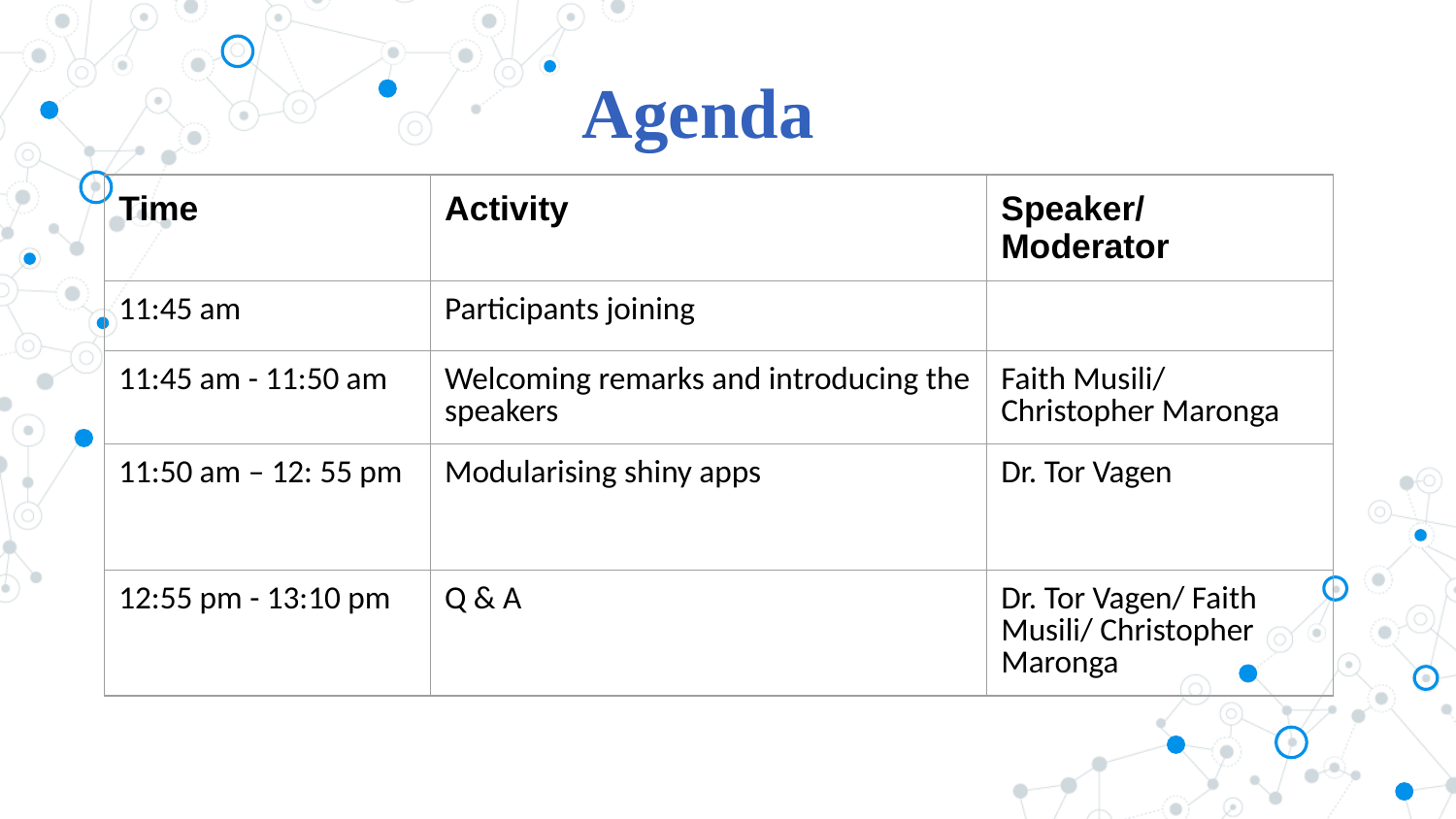

# Agenda
| Time | Activity | Speaker/ Moderator |
| --- | --- | --- |
| 11:45 am | Participants joining |  |
| 11:45 am - 11:50 am | Welcoming remarks and introducing the speakers | Faith Musili/ Christopher Maronga |
| 11:50 am – 12: 55 pm | Modularising shiny apps | Dr. Tor Vagen |
| 12:55 pm - 13:10 pm | Q & A | Dr. Tor Vagen/ Faith Musili/ Christopher Maronga |